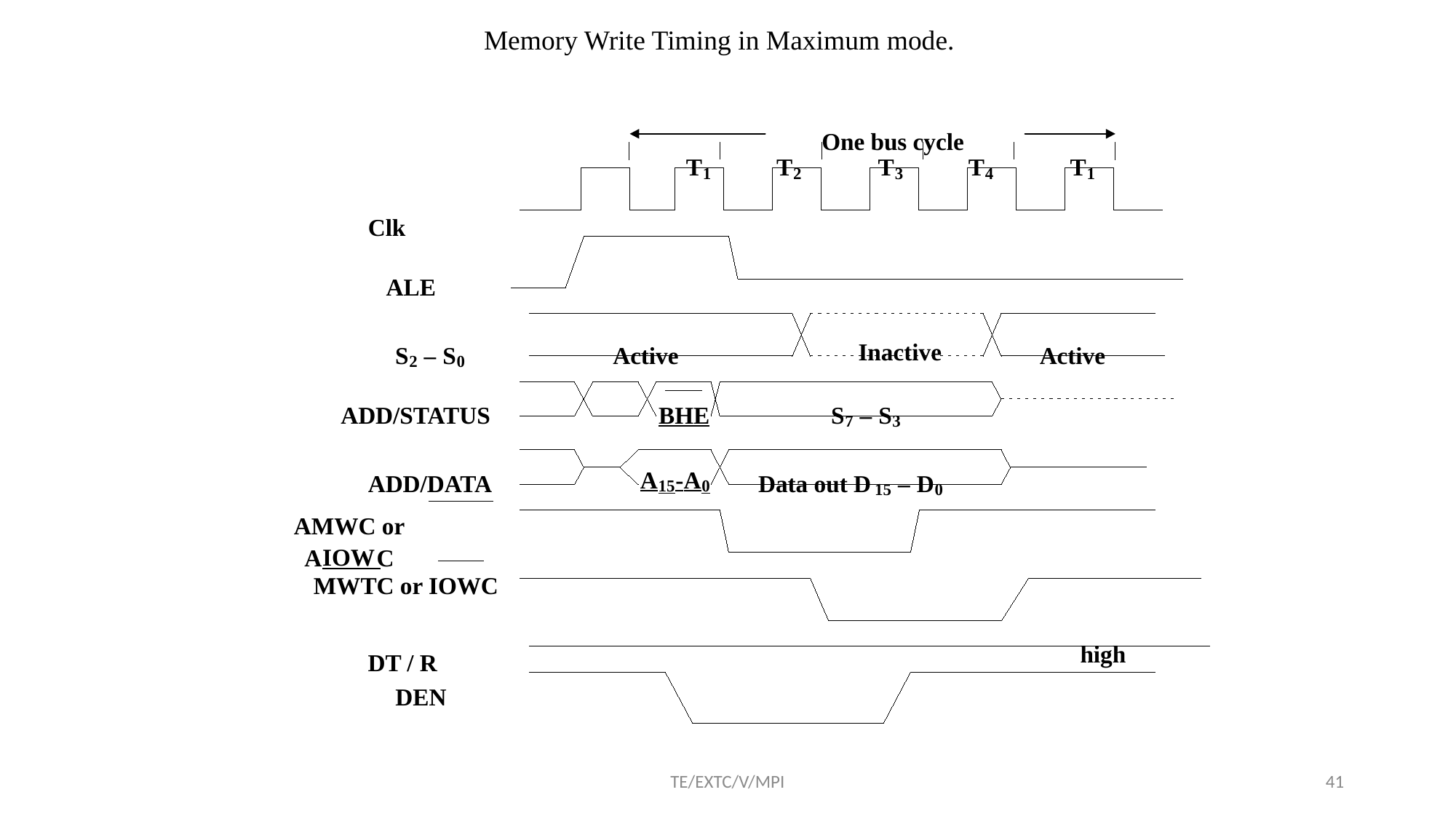

Memory Write Timing in Maximum mode.
One bus cycle

T
T
T
T
T
1
2
3
4
1

Clk

ALE

Inactive
S
–
S
Active
Active
2
0

ADD/STATUS
S
–
S
BHE

7
3

A
-
A
ADD/DATA
Data out D
–
D

15
0
15
0

AMWC or

IOW
A
C

MWTC or IOWC

high
DT / R

DEN

TE/EXTC/V/MPI
41